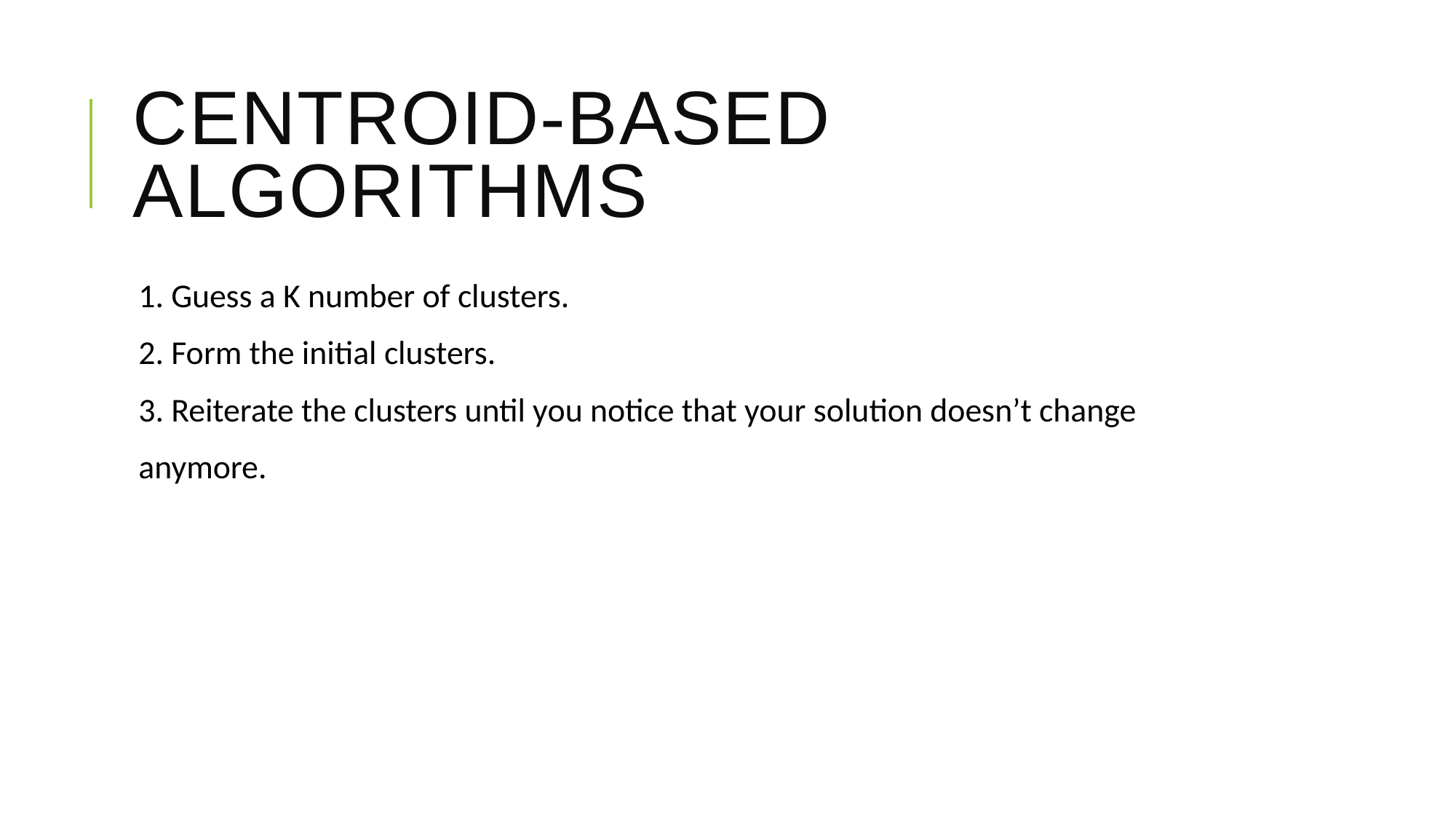

# Centroid-based Algorithms
1. Guess a K number of clusters.
2. Form the initial clusters.
3. Reiterate the clusters until you notice that your solution doesn’t change
anymore.